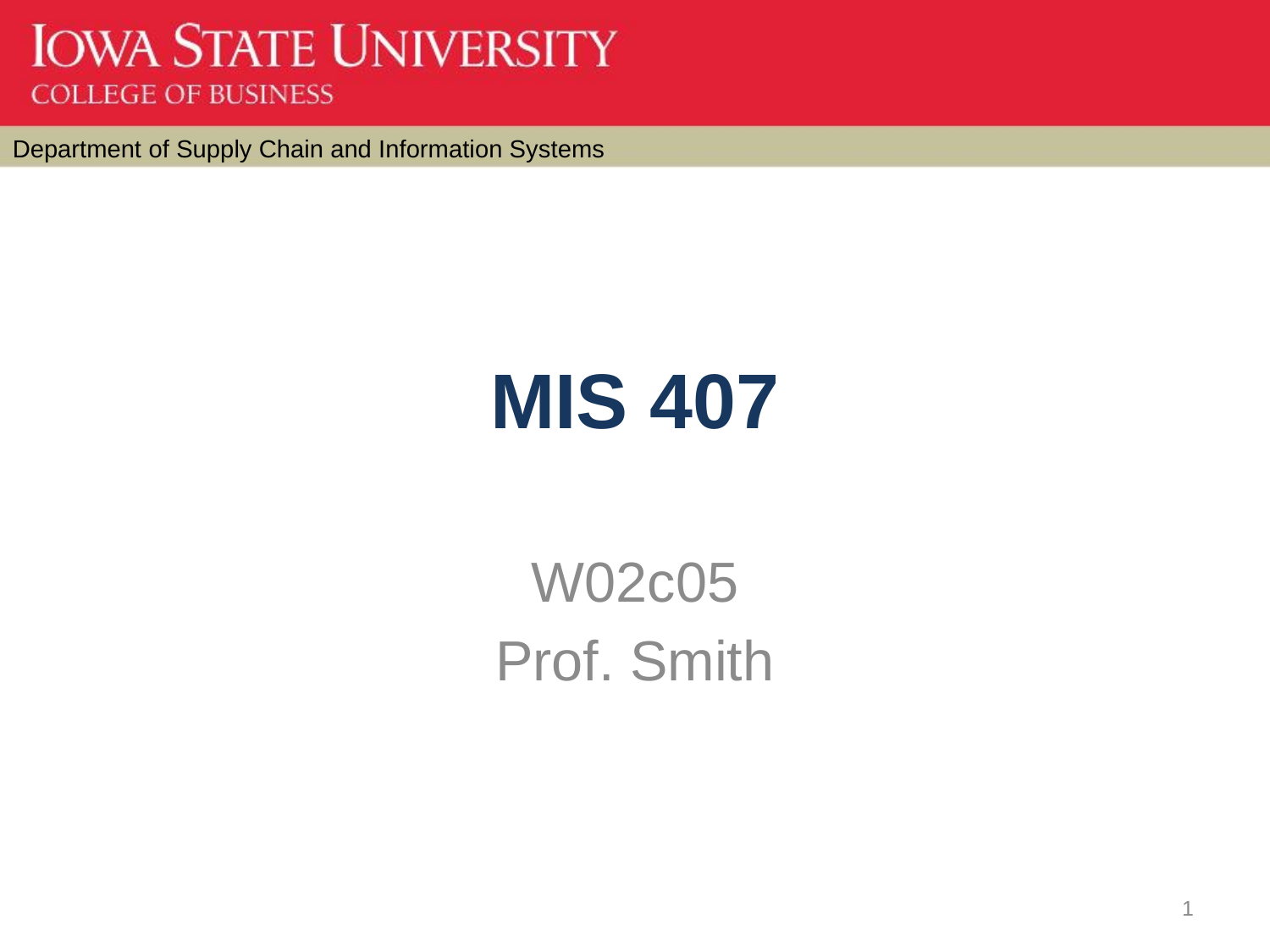

# MIS 407
W02c05
Prof. Smith
1